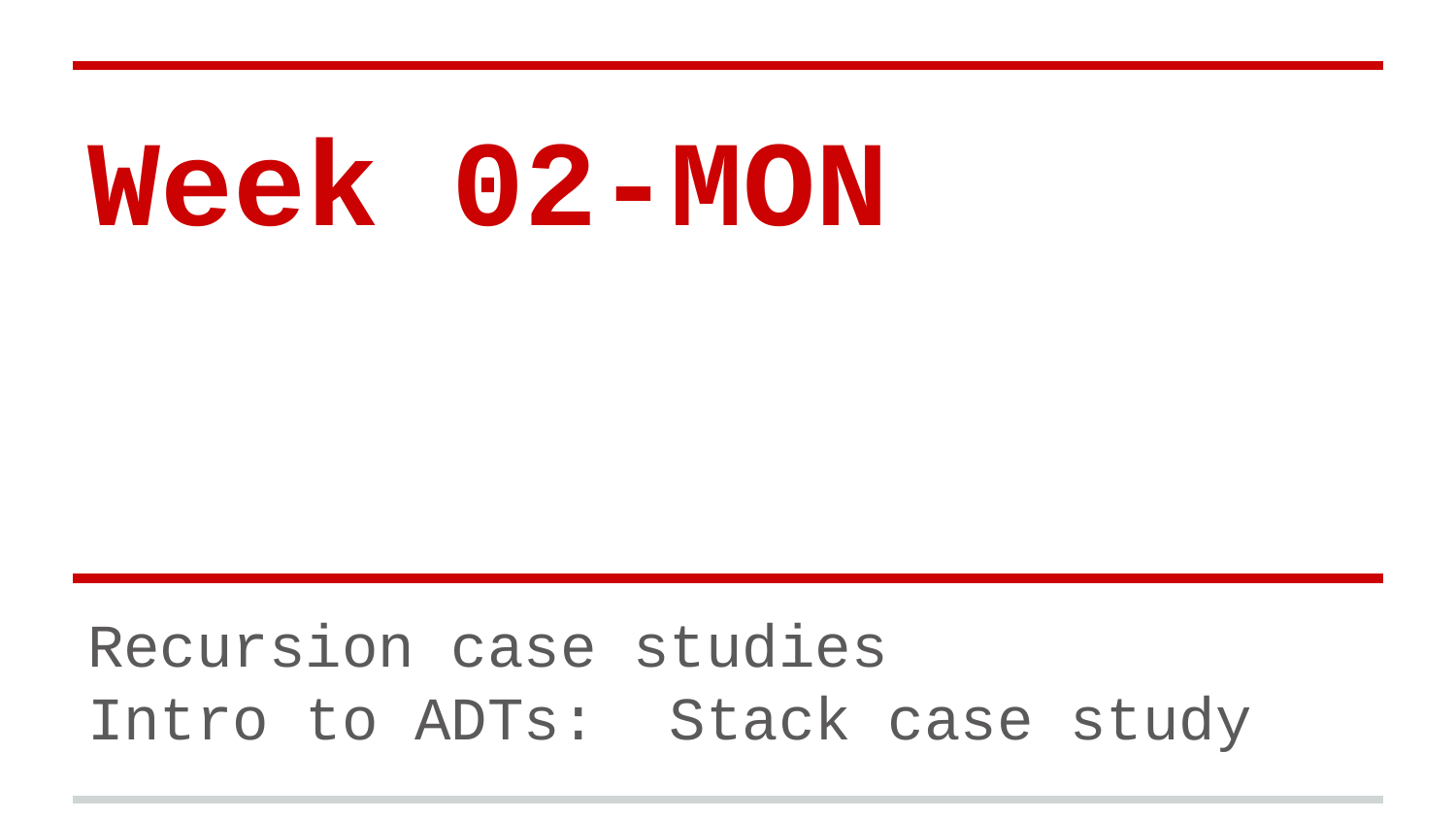

# Week 02-MON
Recursion case studies
Intro to ADTs:  Stack case study